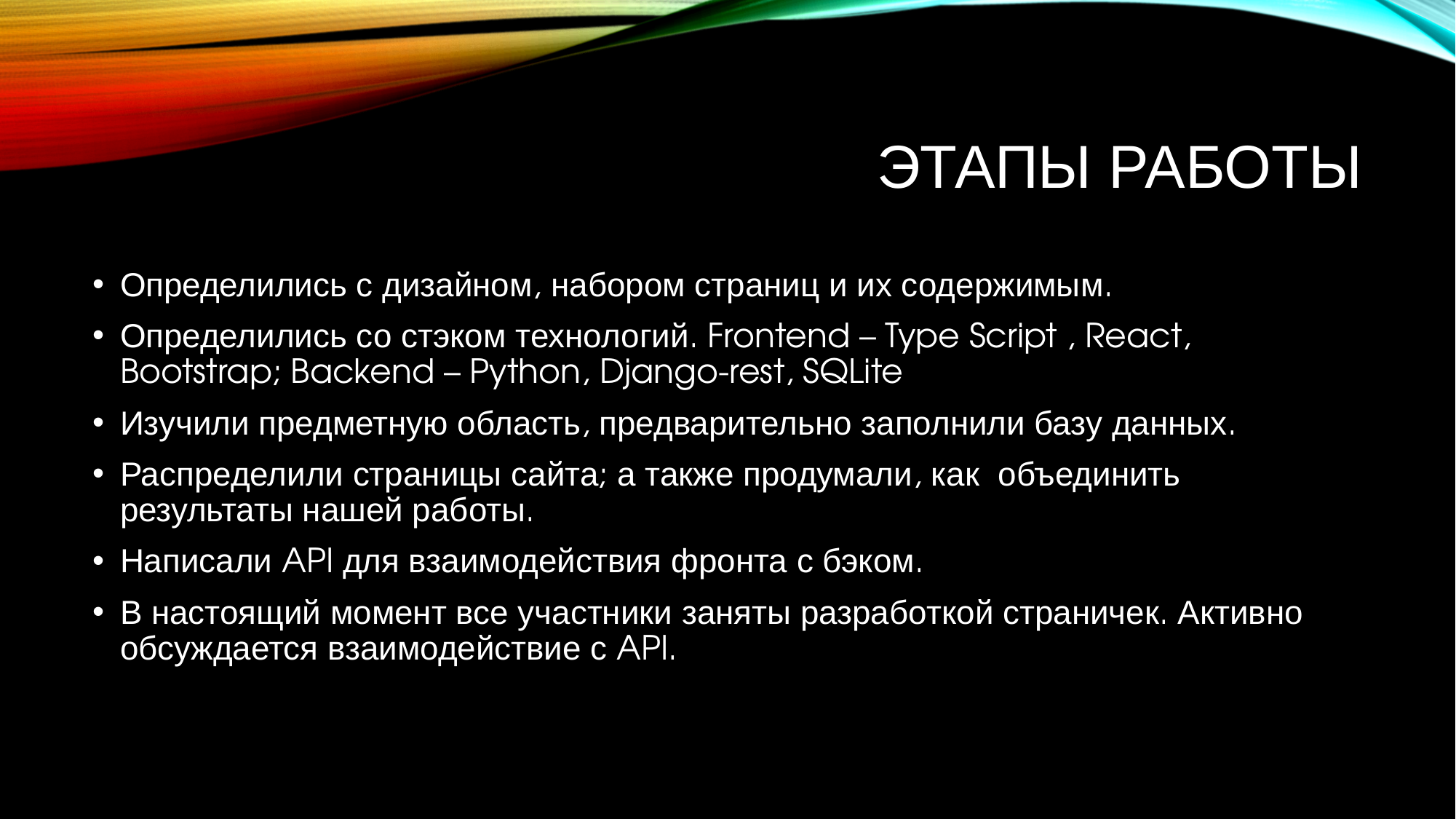

# Этапы работы
Определились с дизайном, набором страниц и их содержимым.
Определились со стэком технологий. Frontend – Type Script , React, Bootstrap; Backend – Python, Django-rest, SQLite
Изучили предметную область, предварительно заполнили базу данных.
Распределили страницы сайта; а также продумали, как  объединить результаты нашей работы.
Написали API для взаимодействия фронта с бэком.
В настоящий момент все участники заняты разработкой страничек. Активно обсуждается взаимодействие с API.